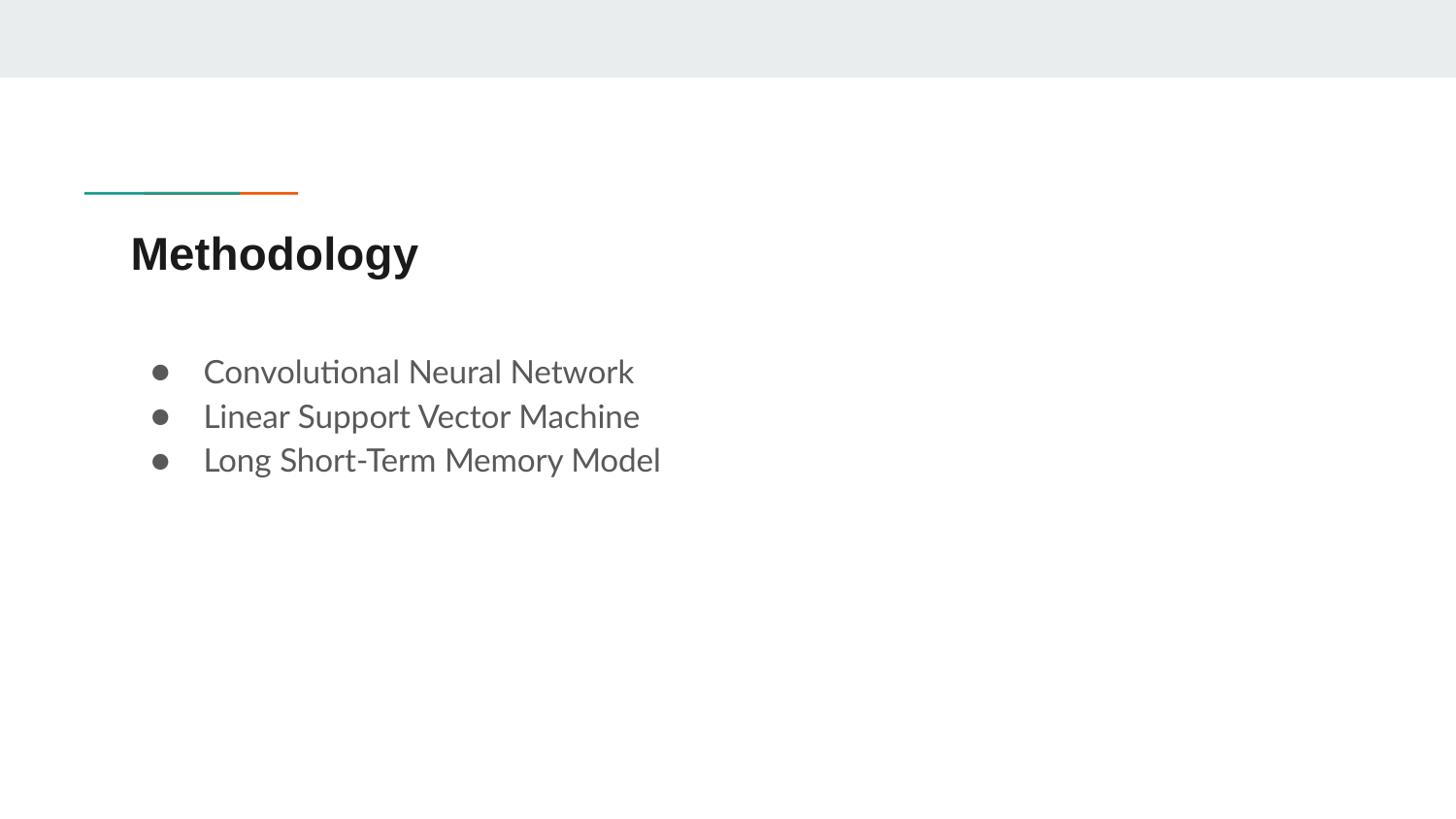

# Methodology
Convolutional Neural Network
Linear Support Vector Machine
Long Short-Term Memory Model